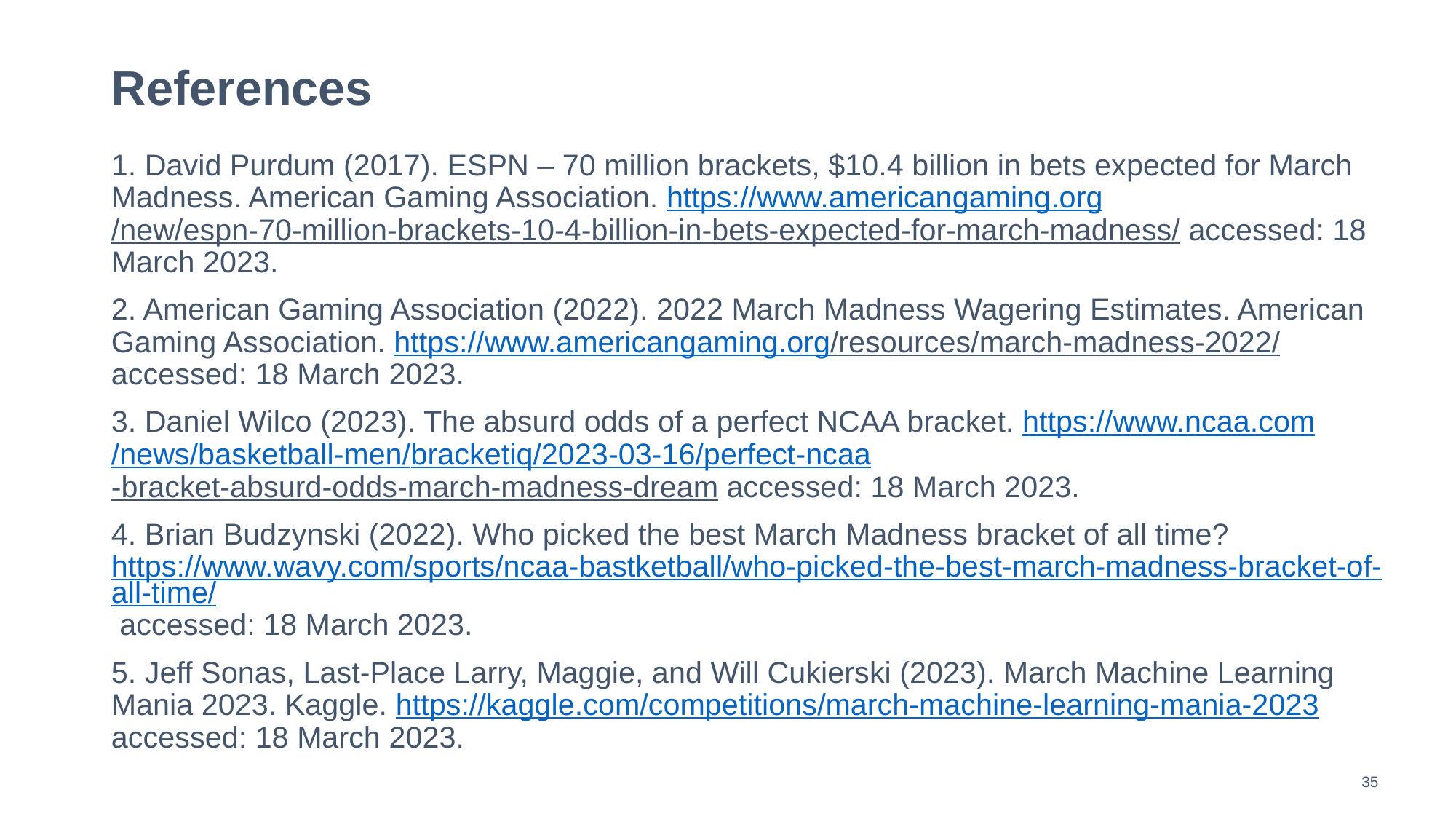

# References
1. David Purdum (2017). ESPN – 70 million brackets, $10.4 billion in bets expected for March Madness. American Gaming Association. https://www.americangaming.org/new/espn-70-million-brackets-10-4-billion-in-bets-expected-for-march-madness/ accessed: 18 March 2023.
2. American Gaming Association (2022). 2022 March Madness Wagering Estimates. American Gaming Association. https://www.americangaming.org/resources/march-madness-2022/ accessed: 18 March 2023.
3. Daniel Wilco (2023). The absurd odds of a perfect NCAA bracket. https://www.ncaa.com/news/basketball-men/bracketiq/2023-03-16/perfect-ncaa-bracket-absurd-odds-march-madness-dream accessed: 18 March 2023.
4. Brian Budzynski (2022). Who picked the best March Madness bracket of all time? https://www.wavy.com/sports/ncaa-bastketball/who-picked-the-best-march-madness-bracket-of-all-time/ accessed: 18 March 2023.
5. Jeff Sonas, Last-Place Larry, Maggie, and Will Cukierski (2023). March Machine Learning Mania 2023. Kaggle. https://kaggle.com/competitions/march-machine-learning-mania-2023 accessed: 18 March 2023.

35